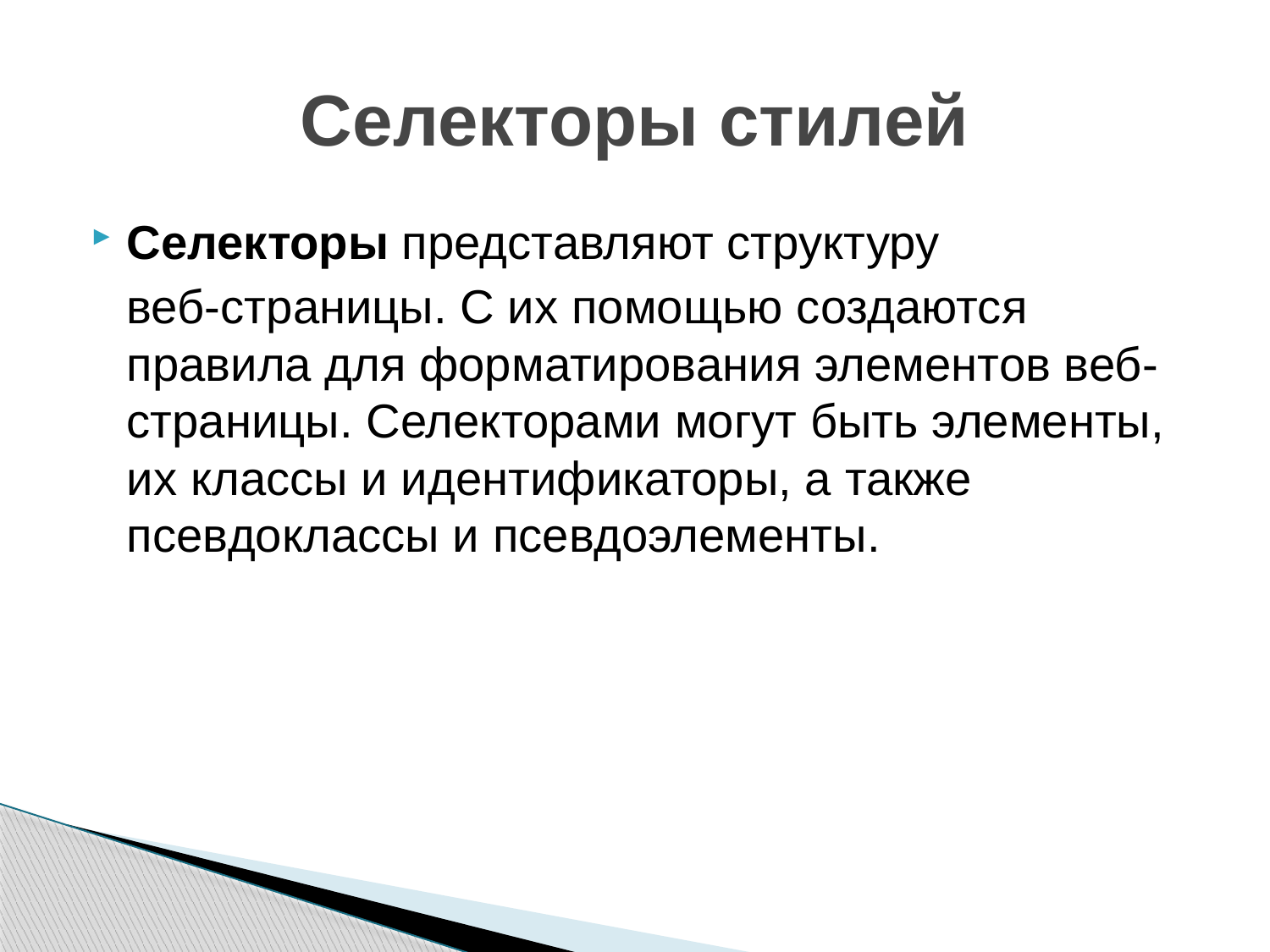

# Селекторы стилей
Селекторы представляют структуру
	веб-страницы. С их помощью создаются правила для форматирования элементов веб-страницы. Селекторами могут быть элементы, их классы и идентификаторы, а также псевдоклассы и псевдоэлементы.